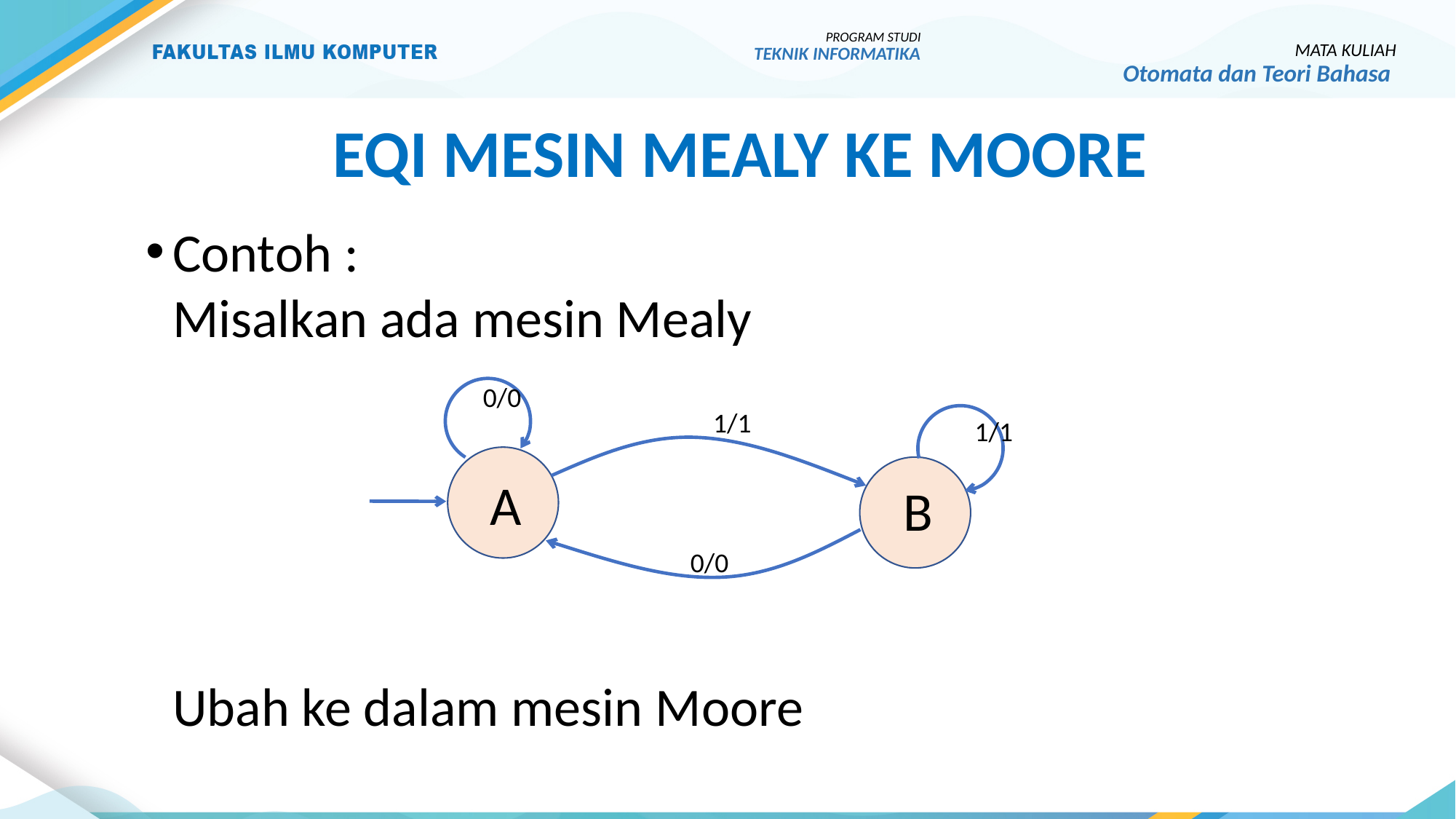

PROGRAM STUDI
TEKNIK INFORMATIKA
MATA KULIAH
Otomata dan Teori Bahasa
Eqi Mesin mealy ke moore
Contoh :
	Misalkan ada mesin Mealy

	Ubah ke dalam mesin Moore
0/0

1/1

1/1

A
B

0/0